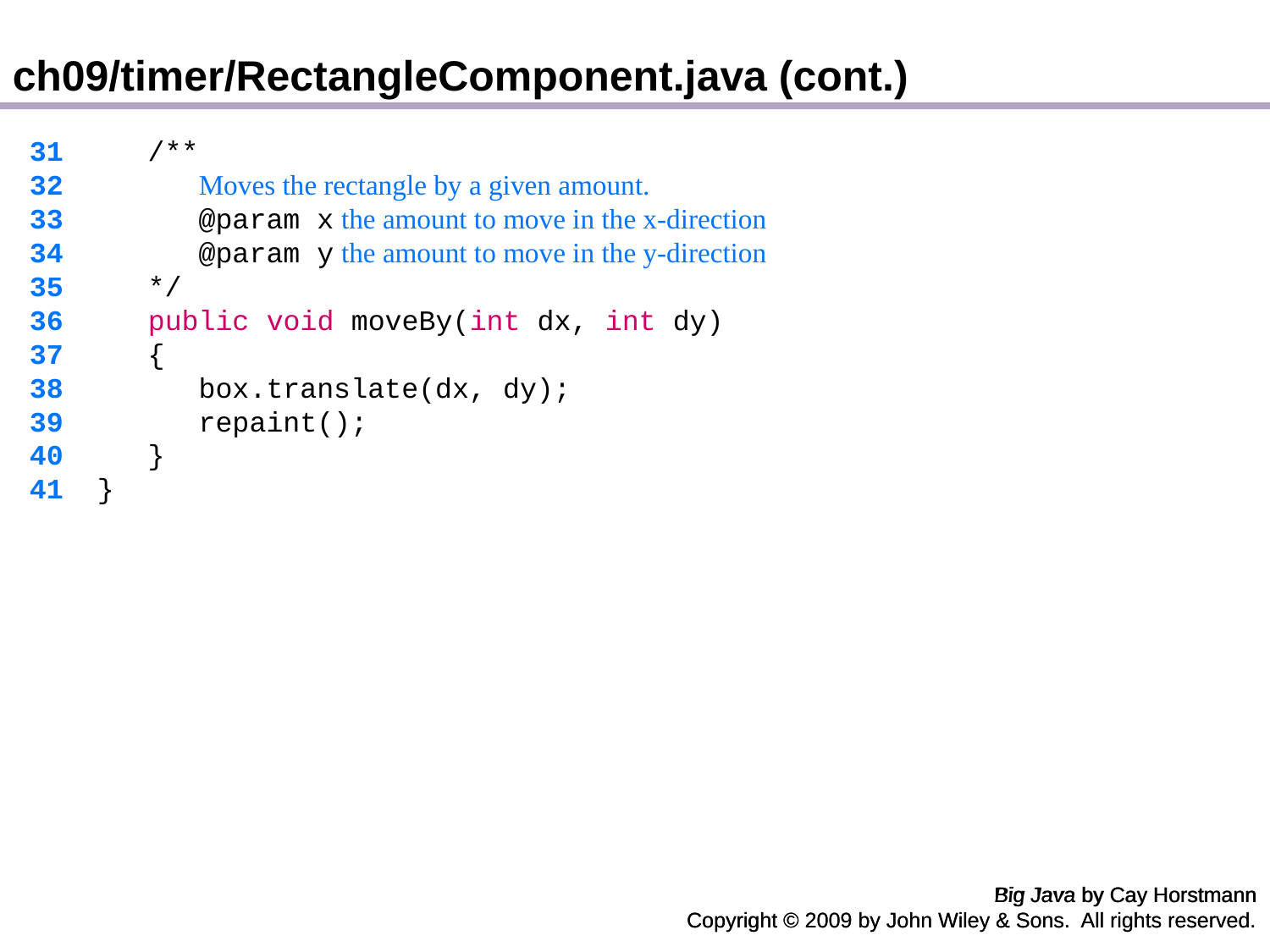

ch09/timer/RectangleComponent.java (cont.)
 31     /**
 32        Moves the rectangle by a given amount.
 33        @param x the amount to move in the x-direction
 34        @param y the amount to move in the y-direction
 35     */
 36     public void moveBy(int dx, int dy)
 37     {
 38        box.translate(dx, dy);
 39        repaint();
 40     }
 41  }
Big Java by Cay Horstmann
Copyright © 2009 by John Wiley & Sons.  All rights reserved.
Big Java by Cay Horstmann
Copyright © 2009 by John Wiley & Sons.  All rights reserved.